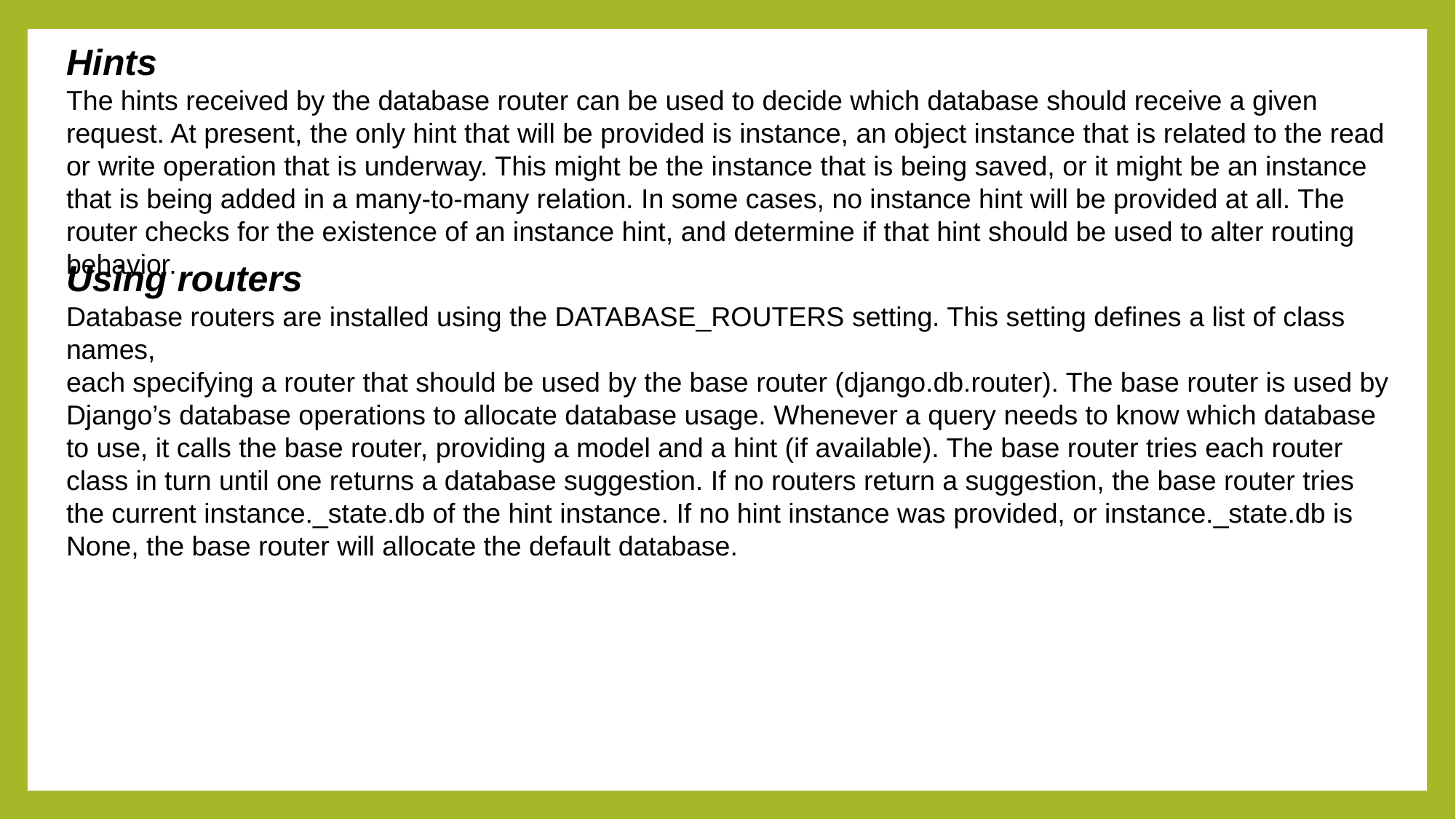

Hints
The hints received by the database router can be used to decide which database should receive a given request. At present, the only hint that will be provided is instance, an object instance that is related to the read or write operation that is underway. This might be the instance that is being saved, or it might be an instance that is being added in a many-to-many relation. In some cases, no instance hint will be provided at all. The router checks for the existence of an instance hint, and determine if that hint should be used to alter routing behavior.
Using routers
Database routers are installed using the DATABASE_ROUTERS setting. This setting defines a list of class names,
each specifying a router that should be used by the base router (django.db.router). The base router is used by Django’s database operations to allocate database usage. Whenever a query needs to know which database to use, it calls the base router, providing a model and a hint (if available). The base router tries each router class in turn until one returns a database suggestion. If no routers return a suggestion, the base router tries the current instance._state.db of the hint instance. If no hint instance was provided, or instance._state.db is None, the base router will allocate the default database.